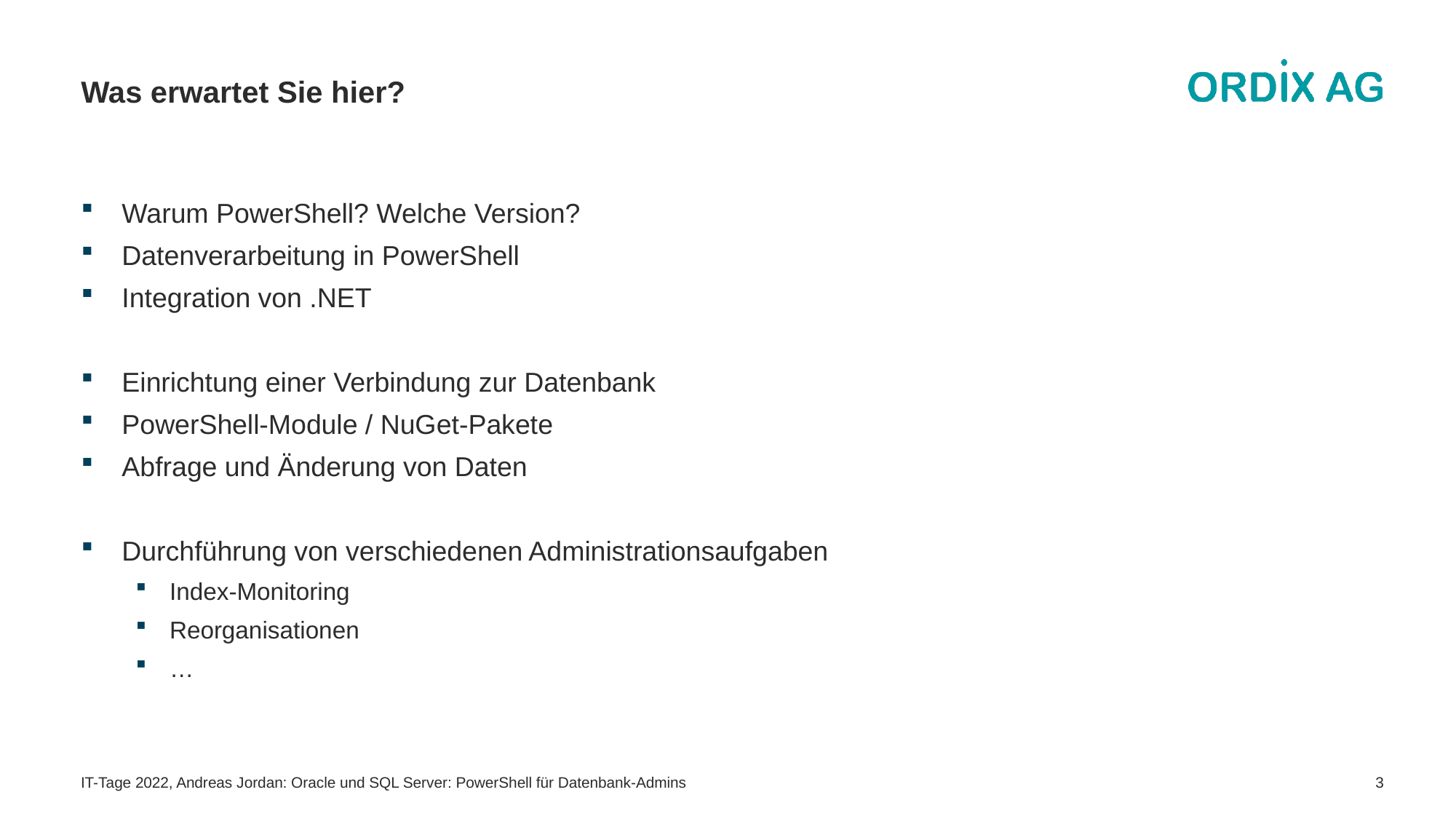

# Was erwartet Sie hier?
Warum PowerShell? Welche Version?
Datenverarbeitung in PowerShell
Integration von .NET

Einrichtung einer Verbindung zur Datenbank
PowerShell-Module / NuGet-Pakete
Abfrage und Änderung von Daten

Durchführung von verschiedenen Administrationsaufgaben
Index-Monitoring
Reorganisationen
…
IT-Tage 2022, Andreas Jordan: Oracle und SQL Server: PowerShell für Datenbank-Admins
3